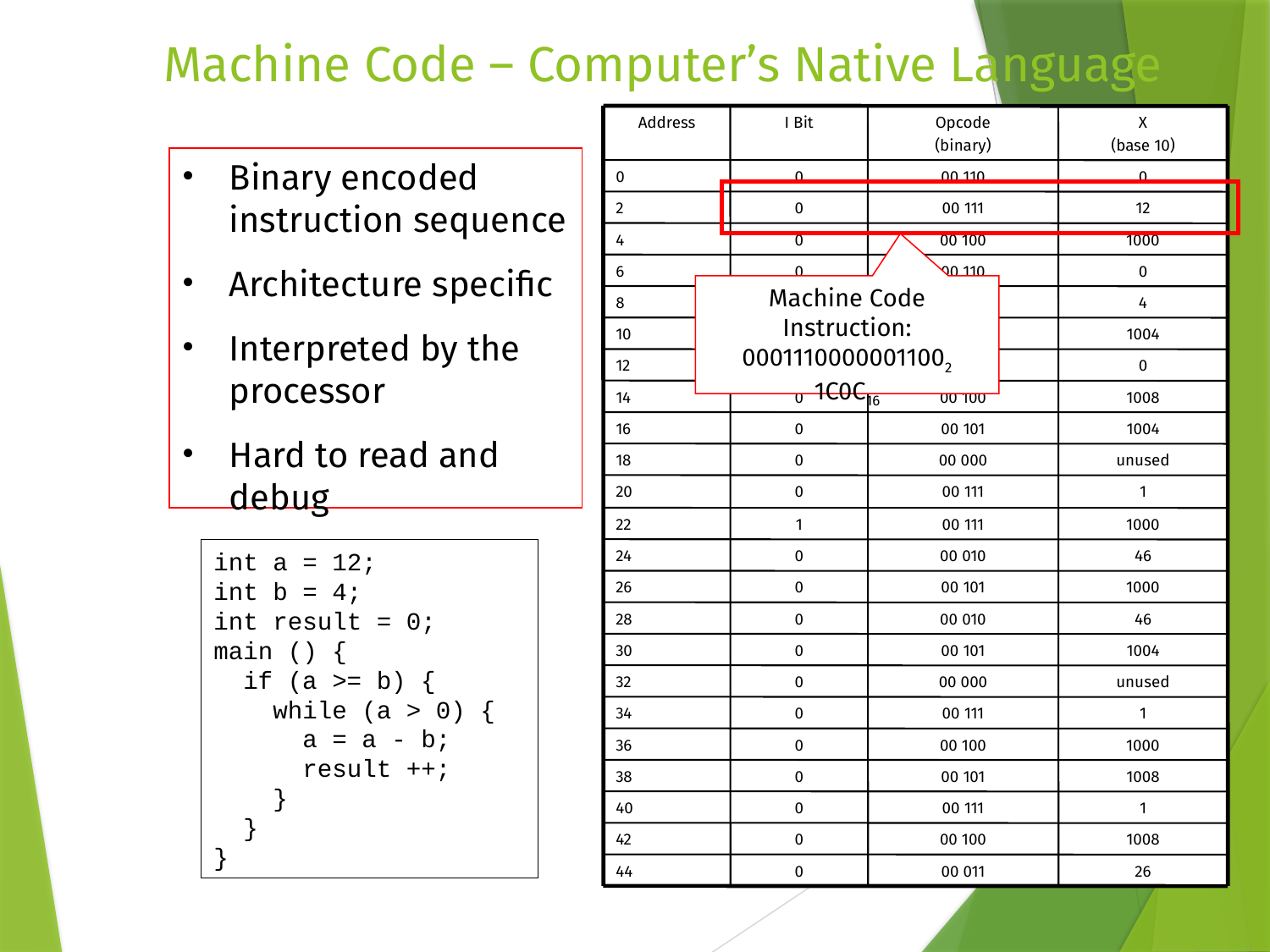

# Machine Code – Computer’s Native Language
Address

I Bit

Opcode
(binary)

X
(base 10)

0

0
00 110
0
2

0
00 111
12
4

0
00 100
1000
6

0
00 110
0
8

0
00 111
4
10

0
00 100
1004
12

0
00 110
0
14

0
00 100
1008
16

0
00 101
1004
18

0
00 000
unused
20

0
00 111
1
22

1
00 111
1000
24

0
00 010
46
26

0
00 101
1000
28

0
00 010
46
30

0
00 101
1004
32

0
00 000
unused
34

0
00 111
1
36

0
00 100
1000
38

0
00 101
1008
40

0
00 111
1
42

0
00 100
1008
44

0
00 011
26

Binary encoded instruction sequence
Architecture specific
Interpreted by the     processor
Hard to read and debug

Machine Code Instruction:
00011100000011002
1C0C16
int a = 12;
int b = 4;
int result = 0;
main () {
  if (a >= b) {
    while (a > 0) {
      a = a - b;
      result ++;
    }
  }
}
1-31